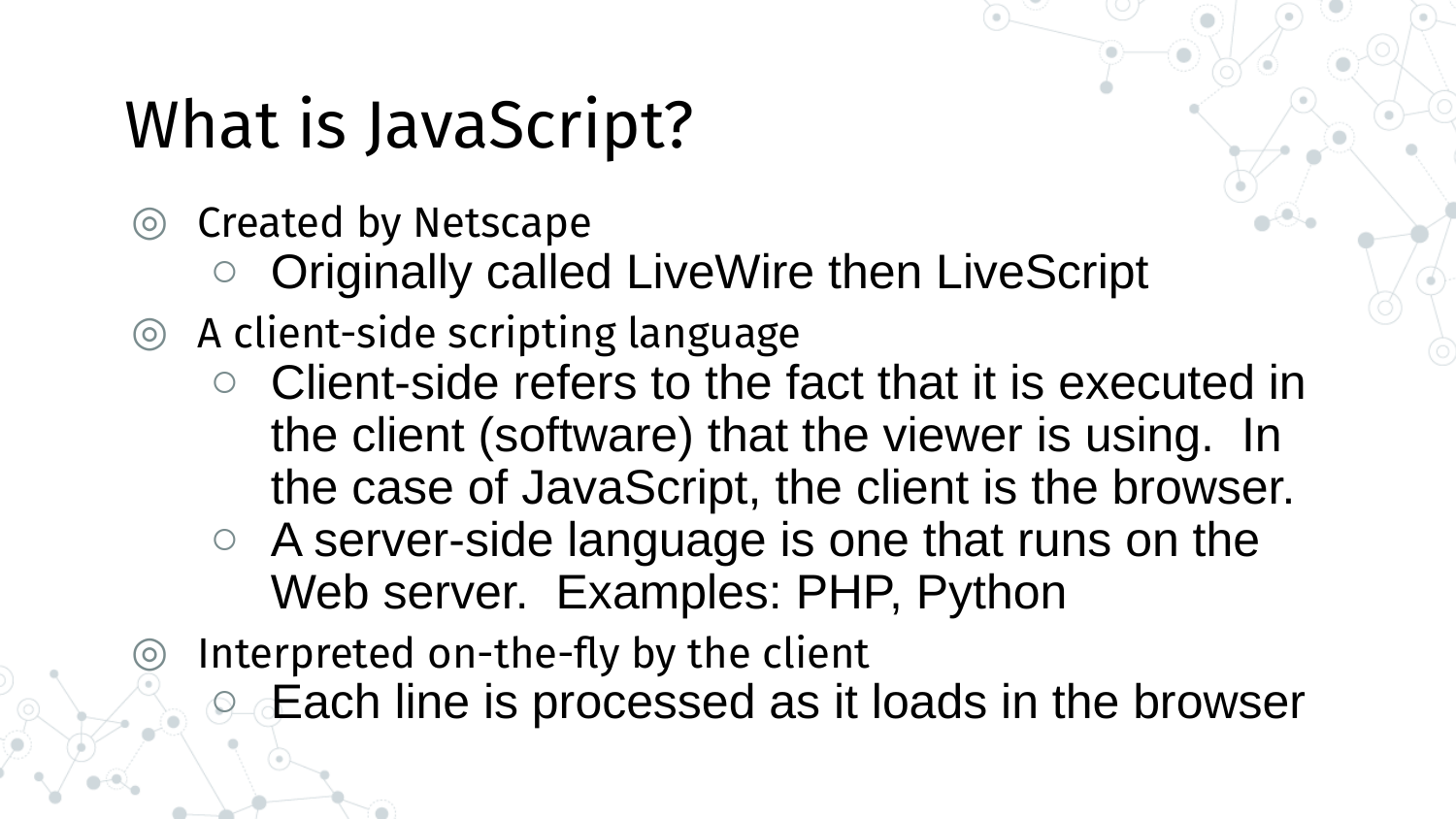

# What is JavaScript?
Created by Netscape
Originally called LiveWire then LiveScript
A client-side scripting language
Client-side refers to the fact that it is executed in the client (software) that the viewer is using.  In the case of JavaScript, the client is the browser.
A server-side language is one that runs on the Web server.  Examples: PHP, Python
Interpreted on-the-fly by the client
Each line is processed as it loads in the browser
6